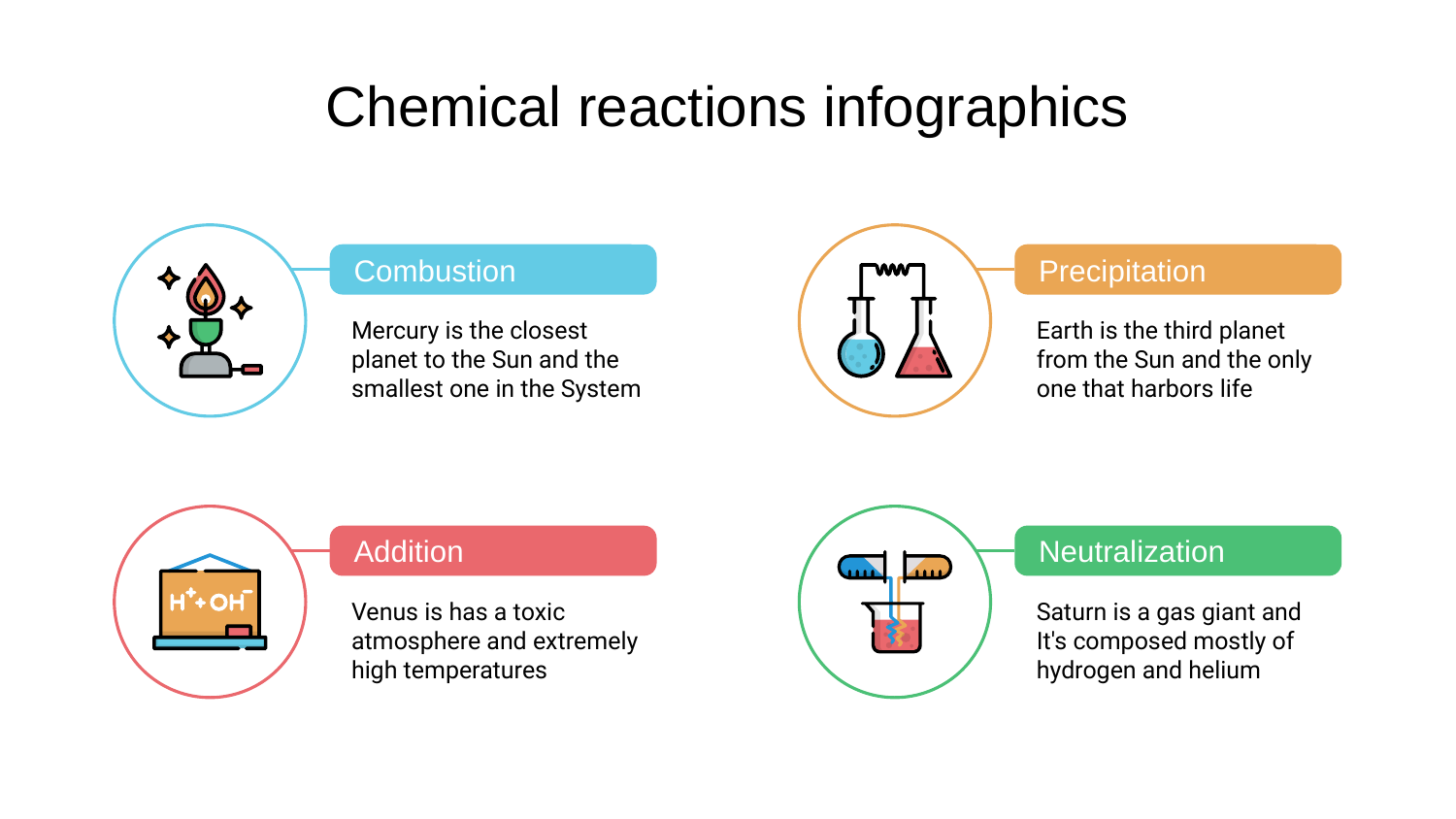

# Chemical reactions infographics

Combustion
Mercury is the closest planet to the Sun and the smallest one in the System
Precipitation
Earth is the third planet from the Sun and the only one that harbors life

Addition
Venus is has a toxic atmosphere and extremely high temperatures
Neutralization
Saturn is a gas giant and It's composed mostly of hydrogen and helium